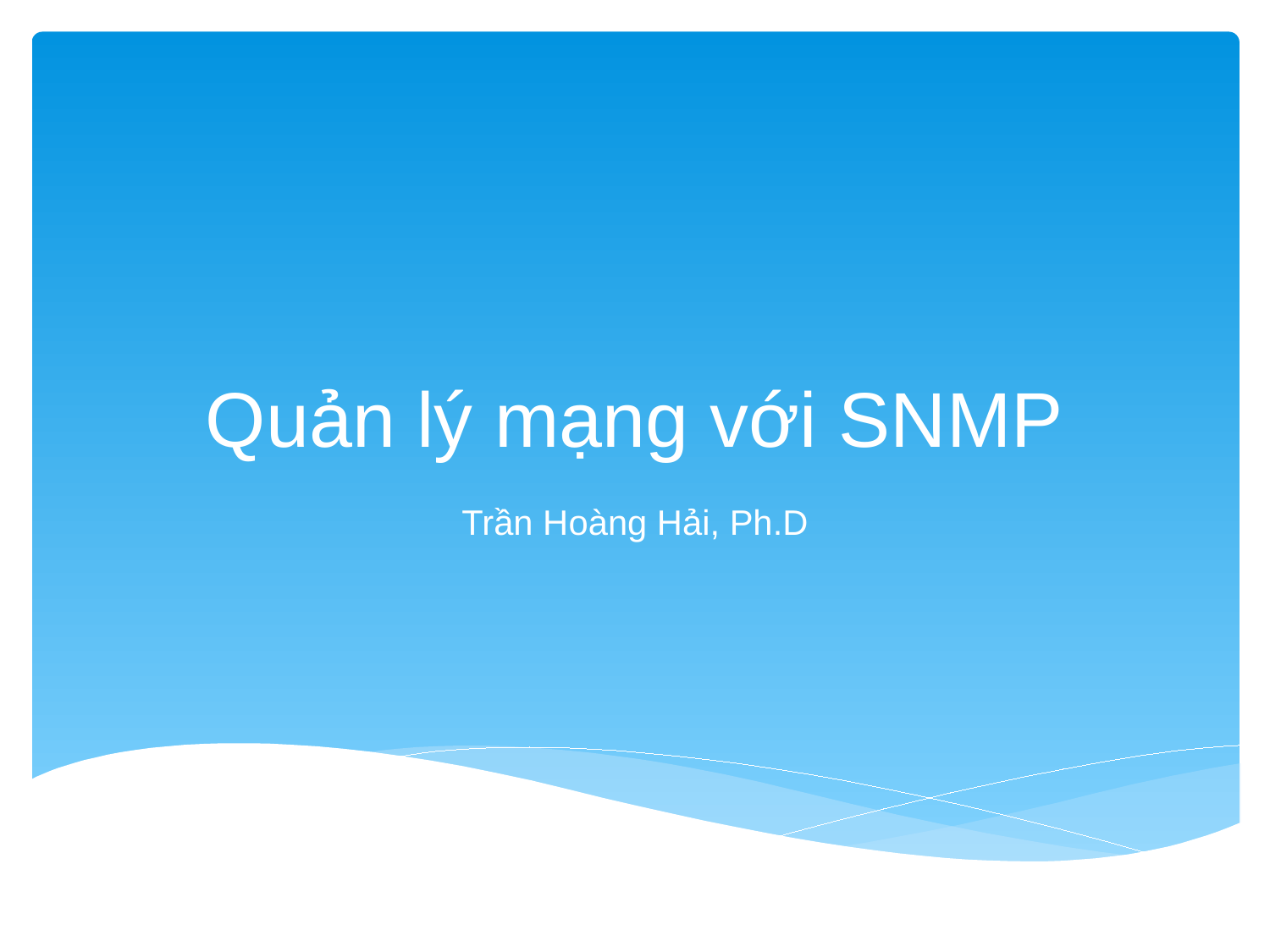

# Quản lý mạng với SNMP
Trần Hoàng Hải, Ph.D